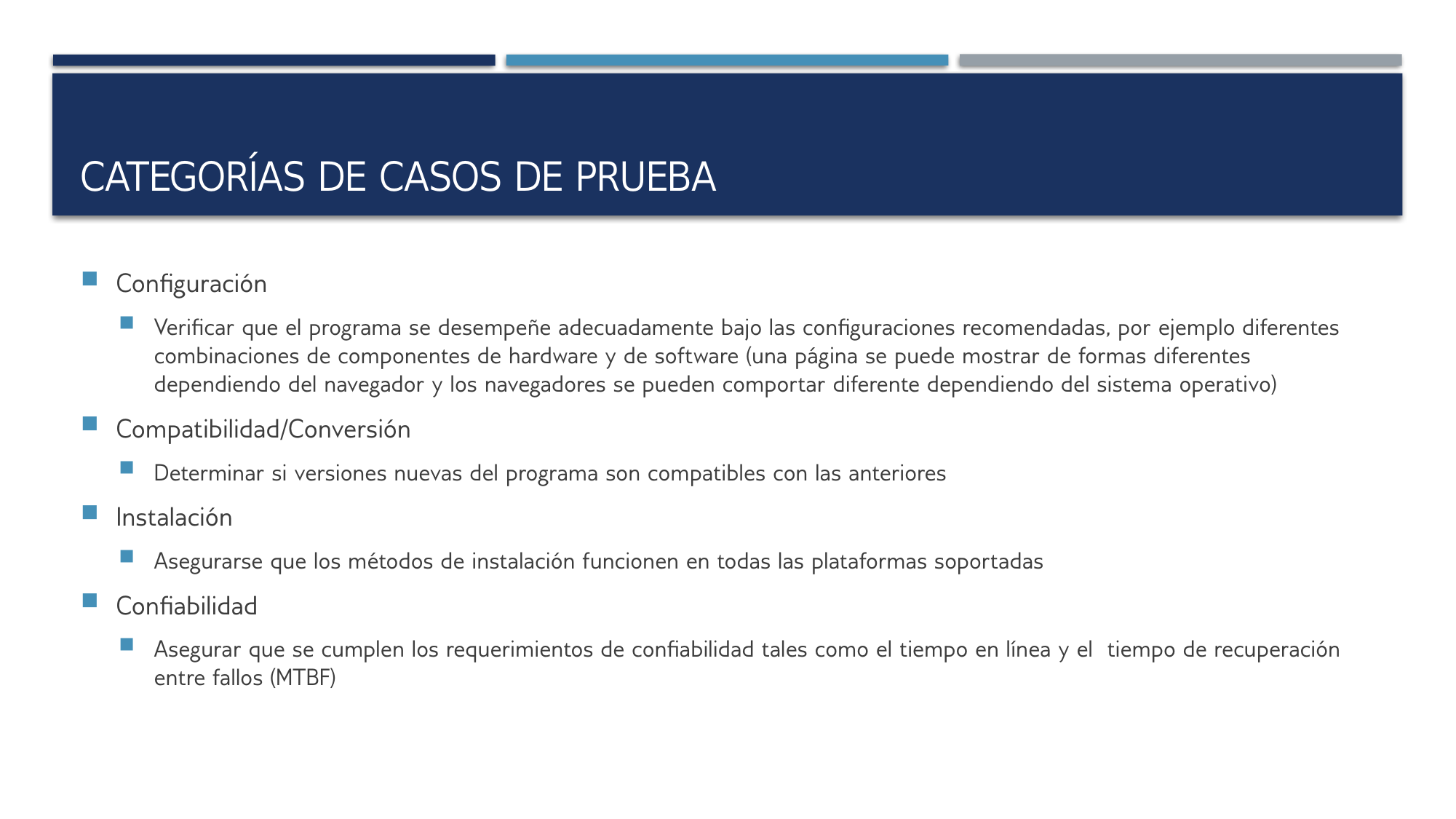

# Categorías de casos de prueba
Configuración
Verificar que el programa se desempeñe adecuadamente bajo las configuraciones recomendadas, por ejemplo diferentes combinaciones de componentes de hardware y de software (una página se puede mostrar de formas diferentes dependiendo del navegador y los navegadores se pueden comportar diferente dependiendo del sistema operativo)
Compatibilidad/Conversión
Determinar si versiones nuevas del programa son compatibles con las anteriores
Instalación
Asegurarse que los métodos de instalación funcionen en todas las plataformas soportadas
Confiabilidad
Asegurar que se cumplen los requerimientos de confiabilidad tales como el tiempo en línea y el  tiempo de recuperación entre fallos (MTBF)